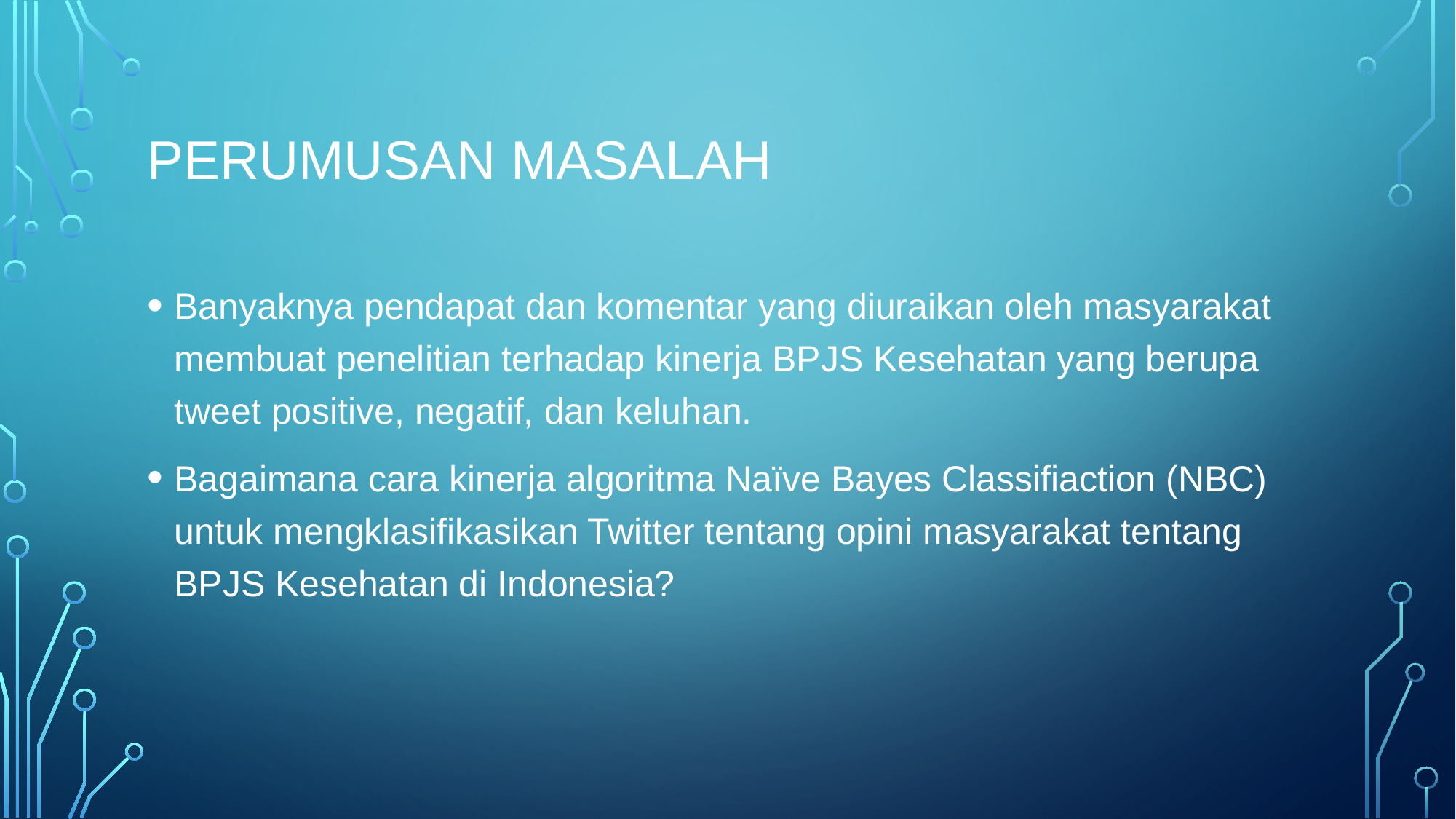

# Perumusan masalah
Banyaknya pendapat dan komentar yang diuraikan oleh masyarakat membuat penelitian terhadap kinerja BPJS Kesehatan yang berupa tweet positive, negatif, dan keluhan.
Bagaimana cara kinerja algoritma Naïve Bayes Classifiaction (NBC) untuk mengklasifikasikan Twitter tentang opini masyarakat tentang BPJS Kesehatan di Indonesia?